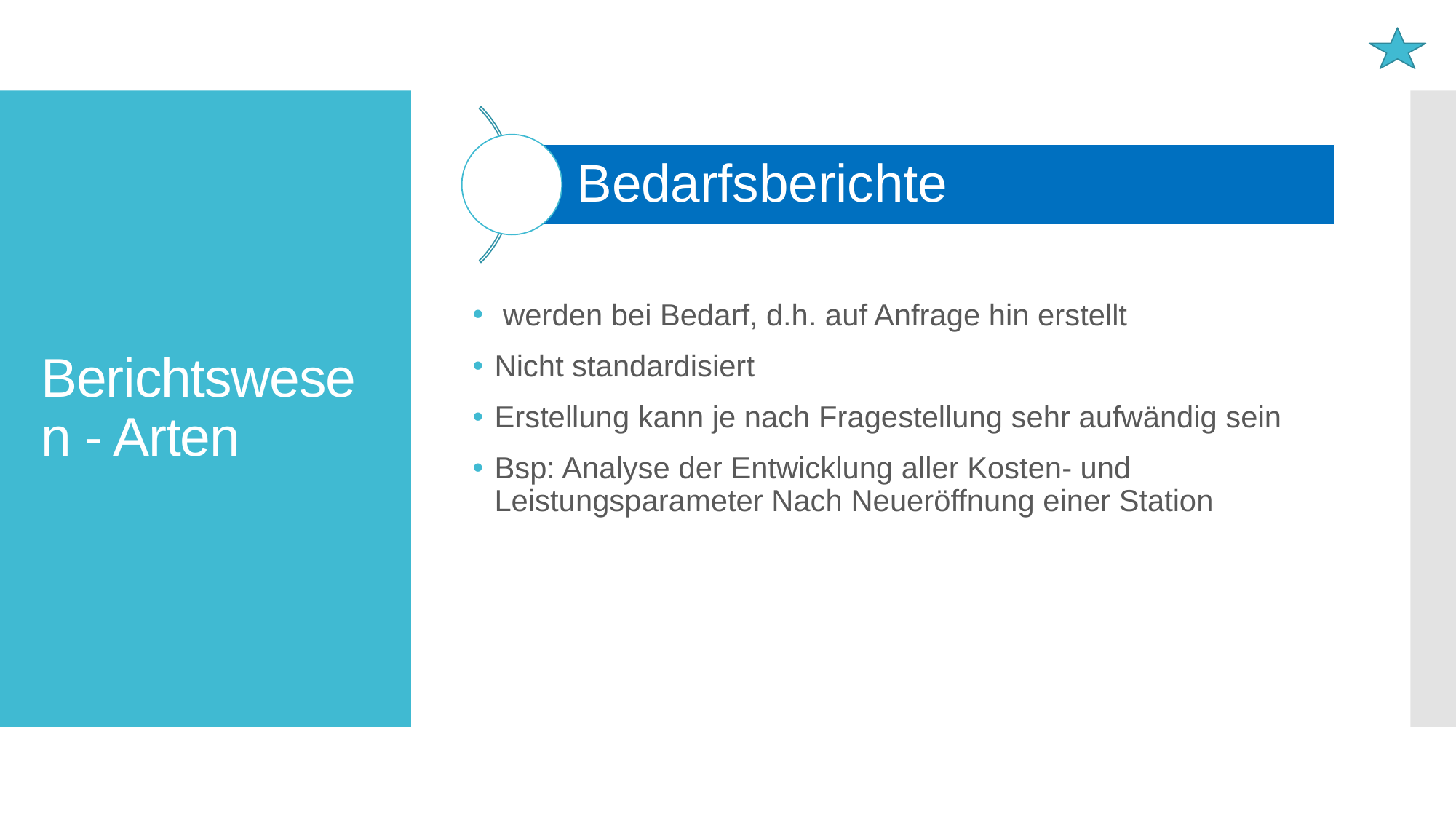

Bedarfsberichte
 werden bei Bedarf, d.h. auf Anfrage hin erstellt
Nicht standardisiert
Erstellung kann je nach Fragestellung sehr aufwändig sein
Bsp: Analyse der Entwicklung aller Kosten- und Leistungsparameter Nach Neueröffnung einer Station
# Berichtswesen - Arten